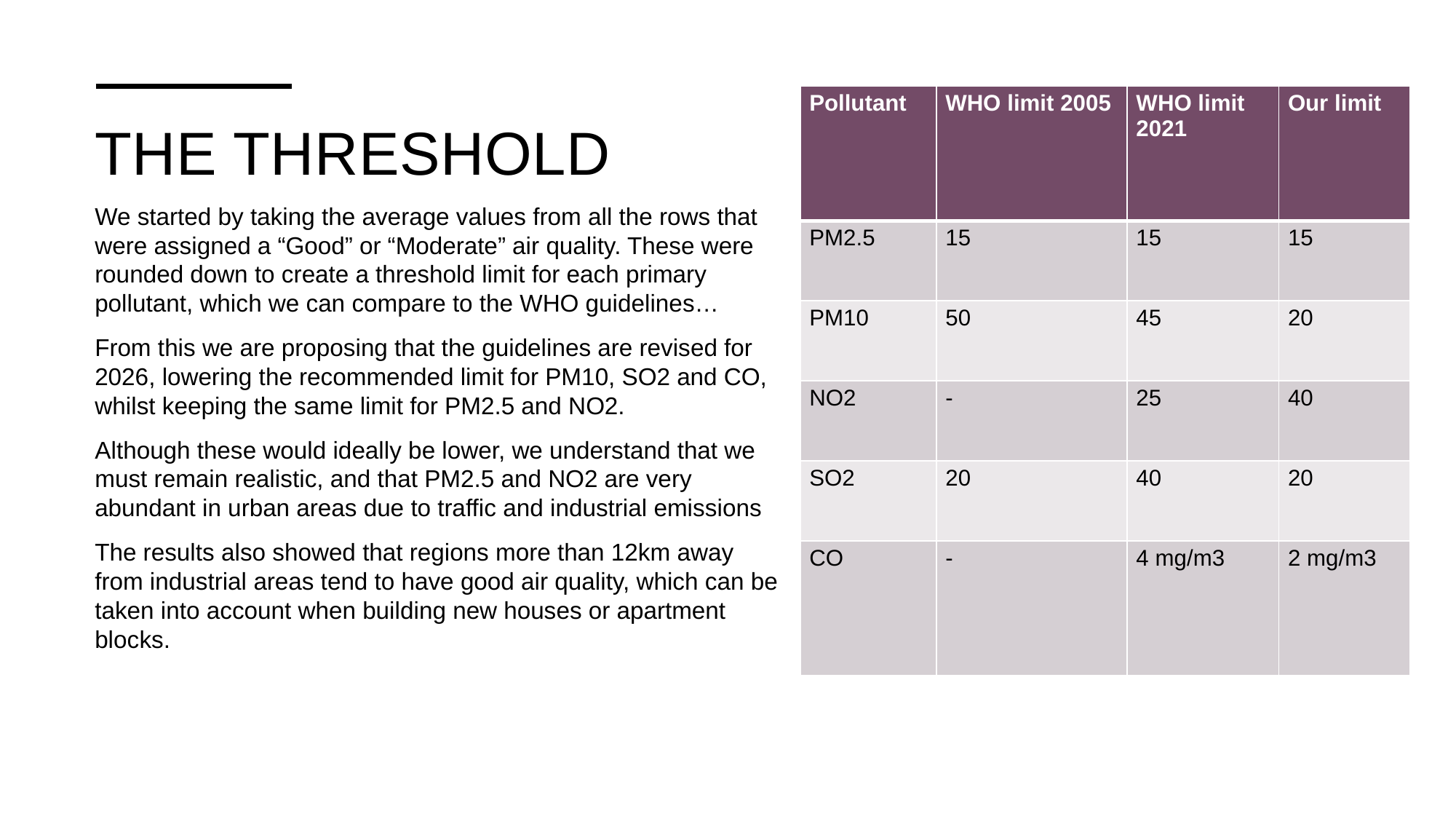

| Pollutant | WHO limit 2005 | WHO limit 2021 | Our limit |
| --- | --- | --- | --- |
| PM2.5 | 15 | 15 | 15 |
| PM10 | 50 | 45 | 20 |
| NO2 | - | 25 | 40 |
| SO2 | 20 | 40 | 20 |
| CO | - | 4 mg/m3 | 2 mg/m3 |
# The threshold
We started by taking the average values from all the rows that were assigned a “Good” or “Moderate” air quality. These were rounded down to create a threshold limit for each primary pollutant, which we can compare to the WHO guidelines…
From this we are proposing that the guidelines are revised for 2026, lowering the recommended limit for PM10, SO2 and CO, whilst keeping the same limit for PM2.5 and NO2.
Although these would ideally be lower, we understand that we must remain realistic, and that PM2.5 and NO2 are very abundant in urban areas due to traffic and industrial emissions
The results also showed that regions more than 12km away from industrial areas tend to have good air quality, which can be taken into account when building new houses or apartment blocks.